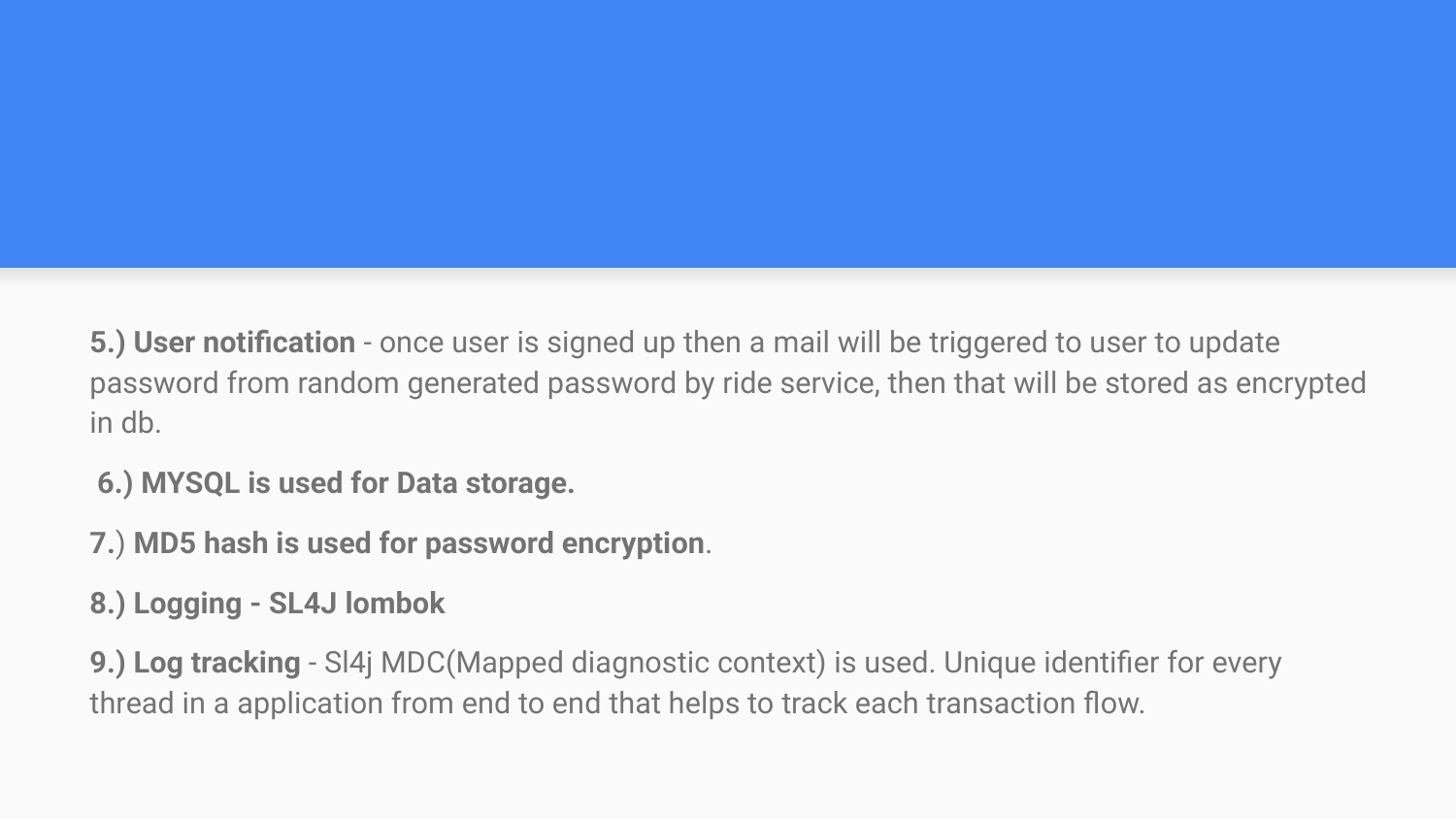

#
5.) User notification - once user is signed up then a mail will be triggered to user to update password from random generated password by ride service, then that will be stored as encrypted in db.
 6.) MYSQL is used for Data storage.
7.) MD5 hash is used for password encryption.
8.) Logging - SL4J lombok
9.) Log tracking - Sl4j MDC(Mapped diagnostic context) is used. Unique identifier for every thread in a application from end to end that helps to track each transaction flow.